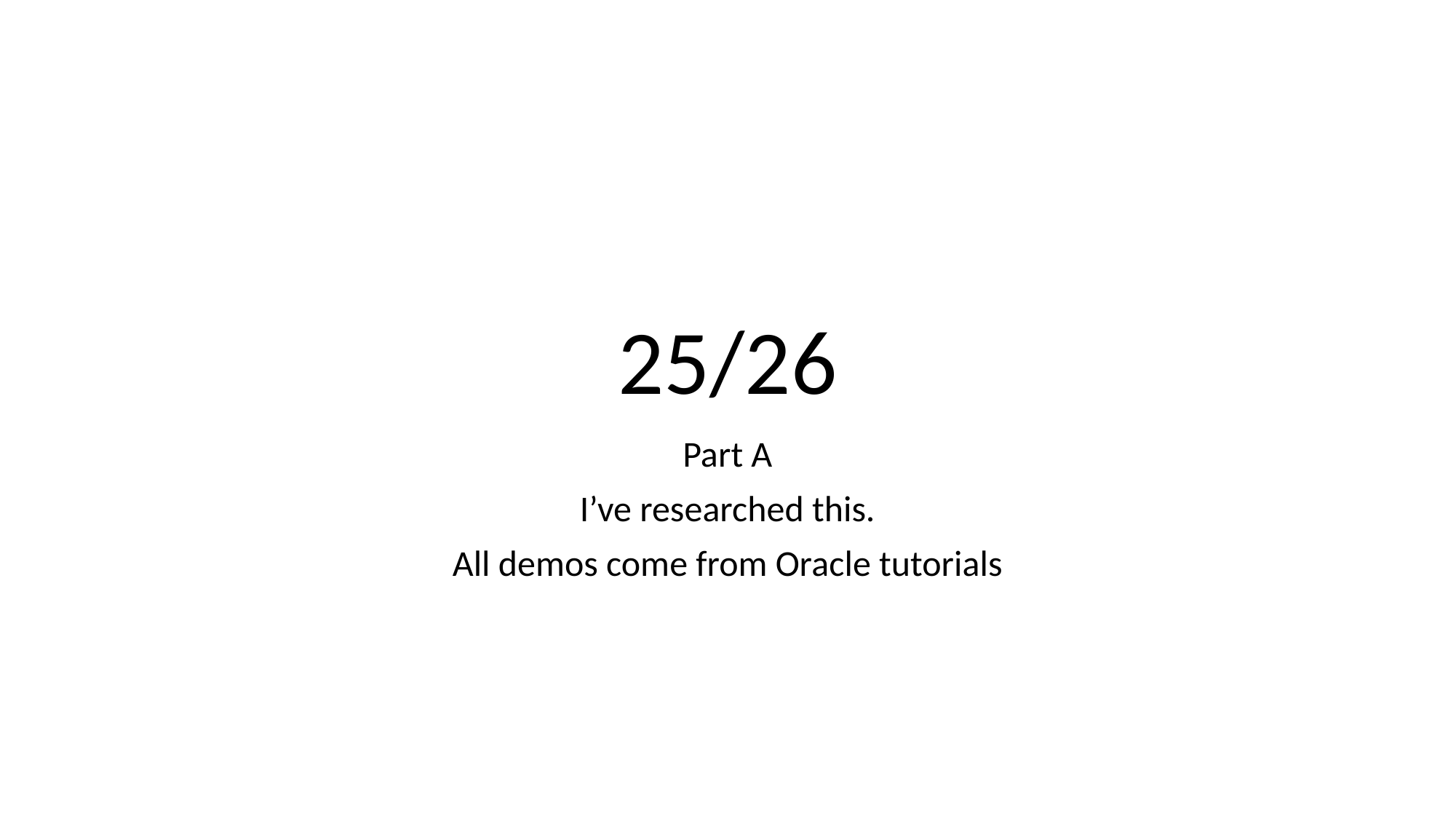

# 25/26
Part A
I’ve researched this.
All demos come from Oracle tutorials